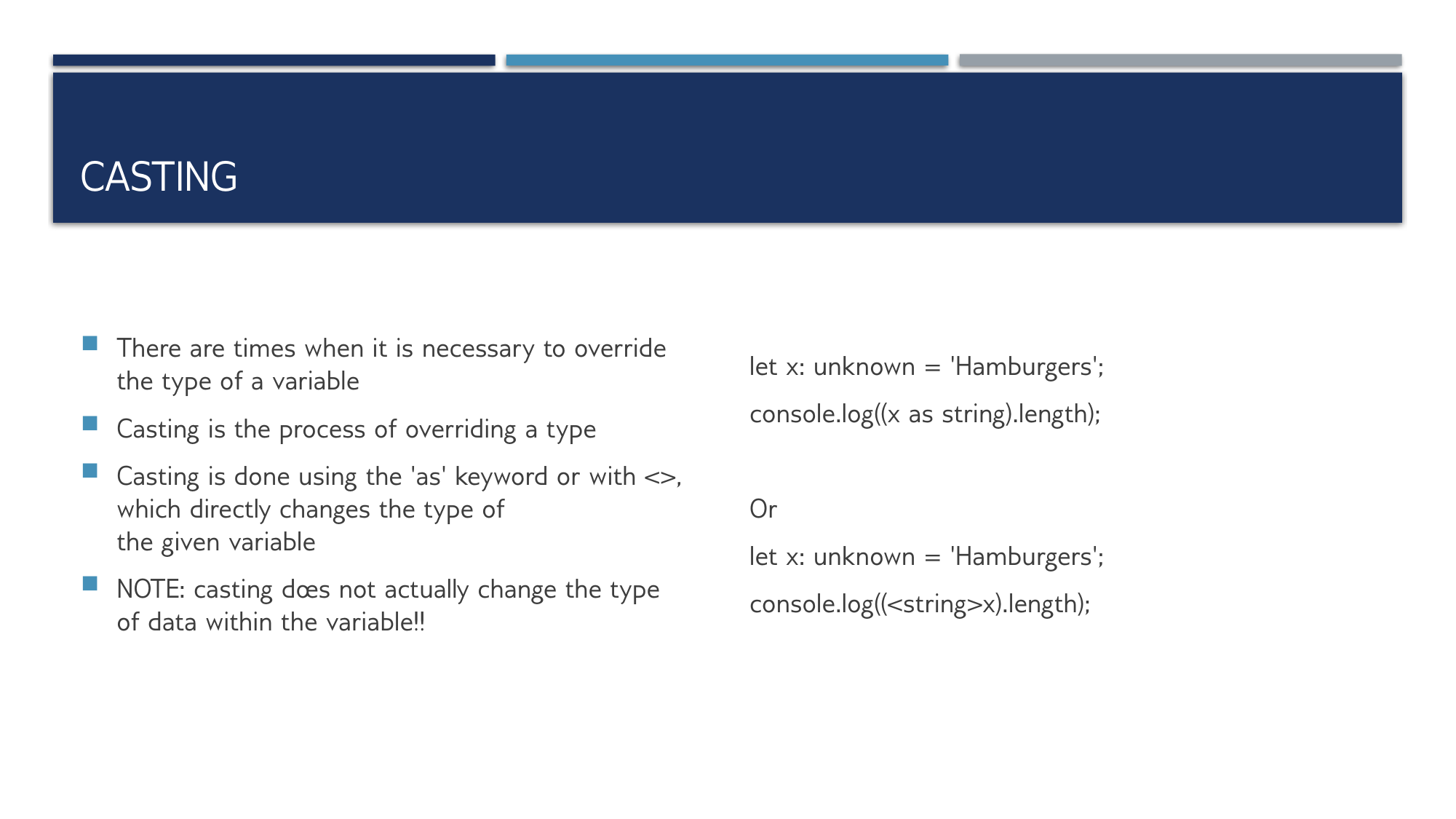

# Casting
There are times when it is necessary to override the type of a variable
Casting is the process of overriding a type
Casting is done using the 'as' keyword or with <>, which directly changes the type of the given variable
NOTE: casting does not actually change the type of data within the variable!!
let x: unknown = 'Hamburgers';
console.log((x as string).length);

Or
let x: unknown = 'Hamburgers';
console.log((<string>x).length);